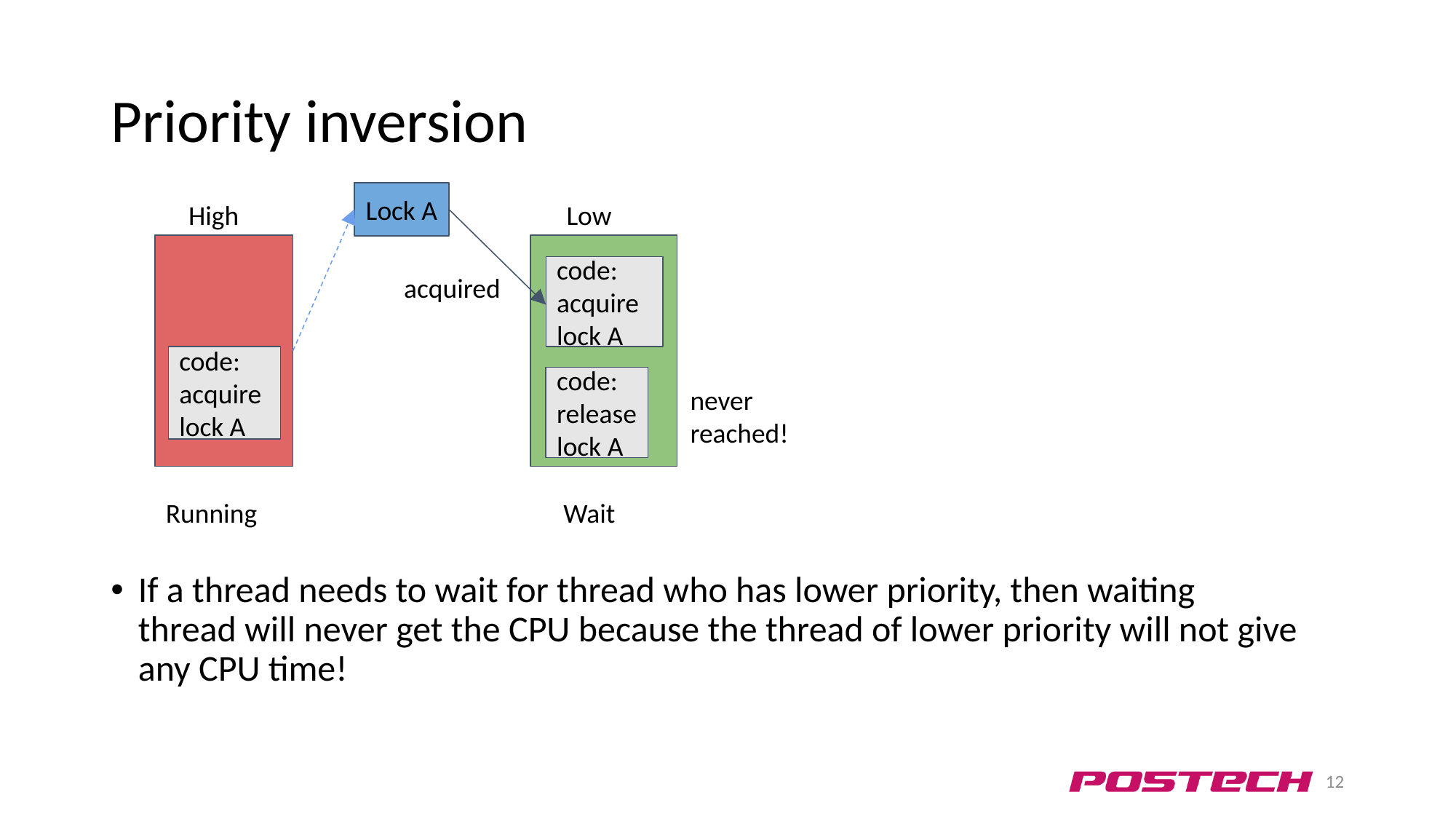

# Priority inversion
Lock A
High
Low

If a thread needs to wait for thread who has lower priority, then waiting thread will never get the CPU because the thread of lower priority will not give any CPU time!

code:
acquire
lock A
acquired
code:
acquire
lock A
code:
release
lock A
never
reached!
Running
Wait
12